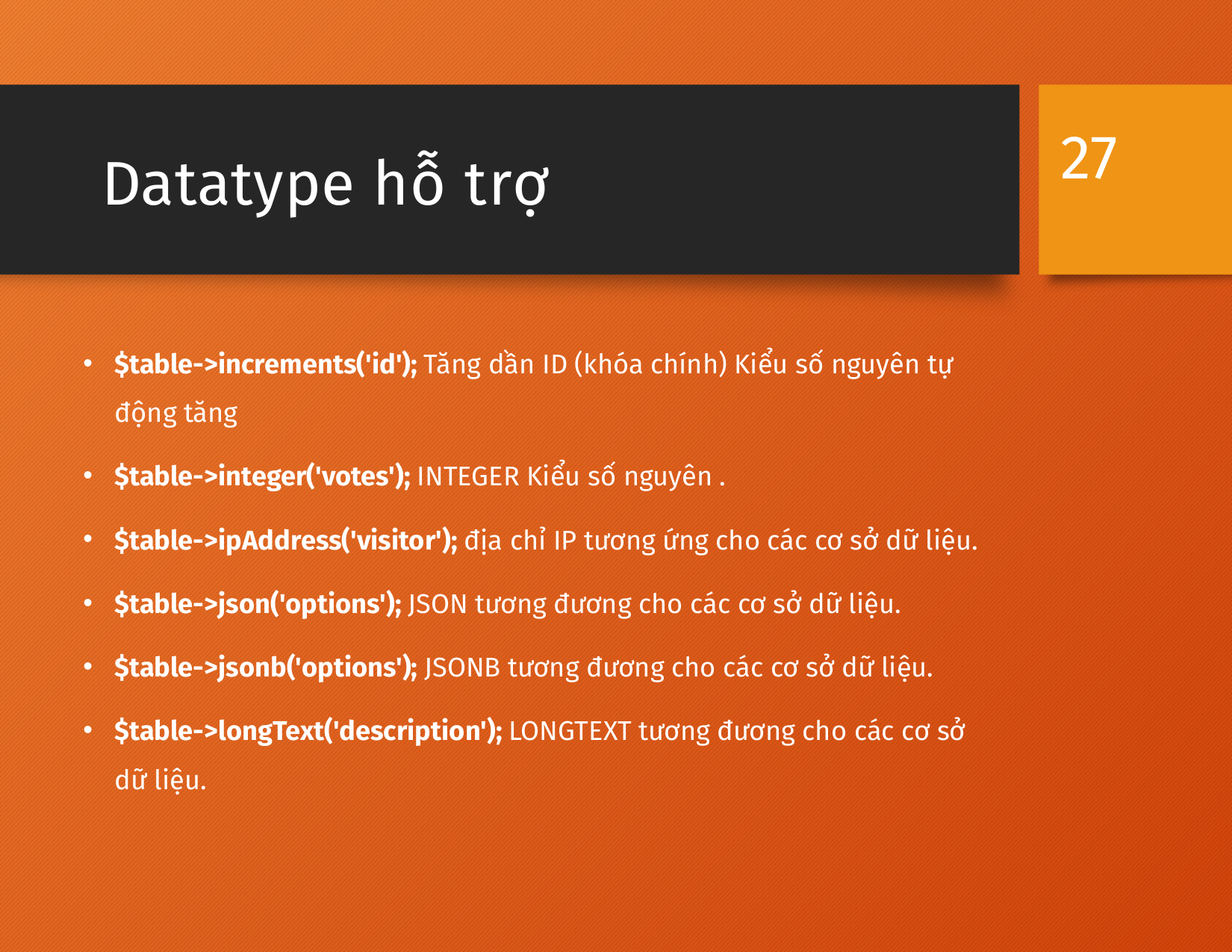

# Datatype hỗ trợ
27
$table->increments('id'); Tăng dần ID (khóa chính) Kiểu số nguyên tự động tăng
$table->integer('votes'); INTEGER Kiểu số nguyên .
$table->ipAddress('visitor'); địa chỉ IP tương ứng cho các cơ sở dữ liệu.
$table->json('options'); JSON tương đương cho các cơ sở dữ liệu.
$table->jsonb('options'); JSONB tương đương cho các cơ sở dữ liệu.
$table->longText('description'); LONGTEXT tương đương cho các cơ sở dữ liệu.